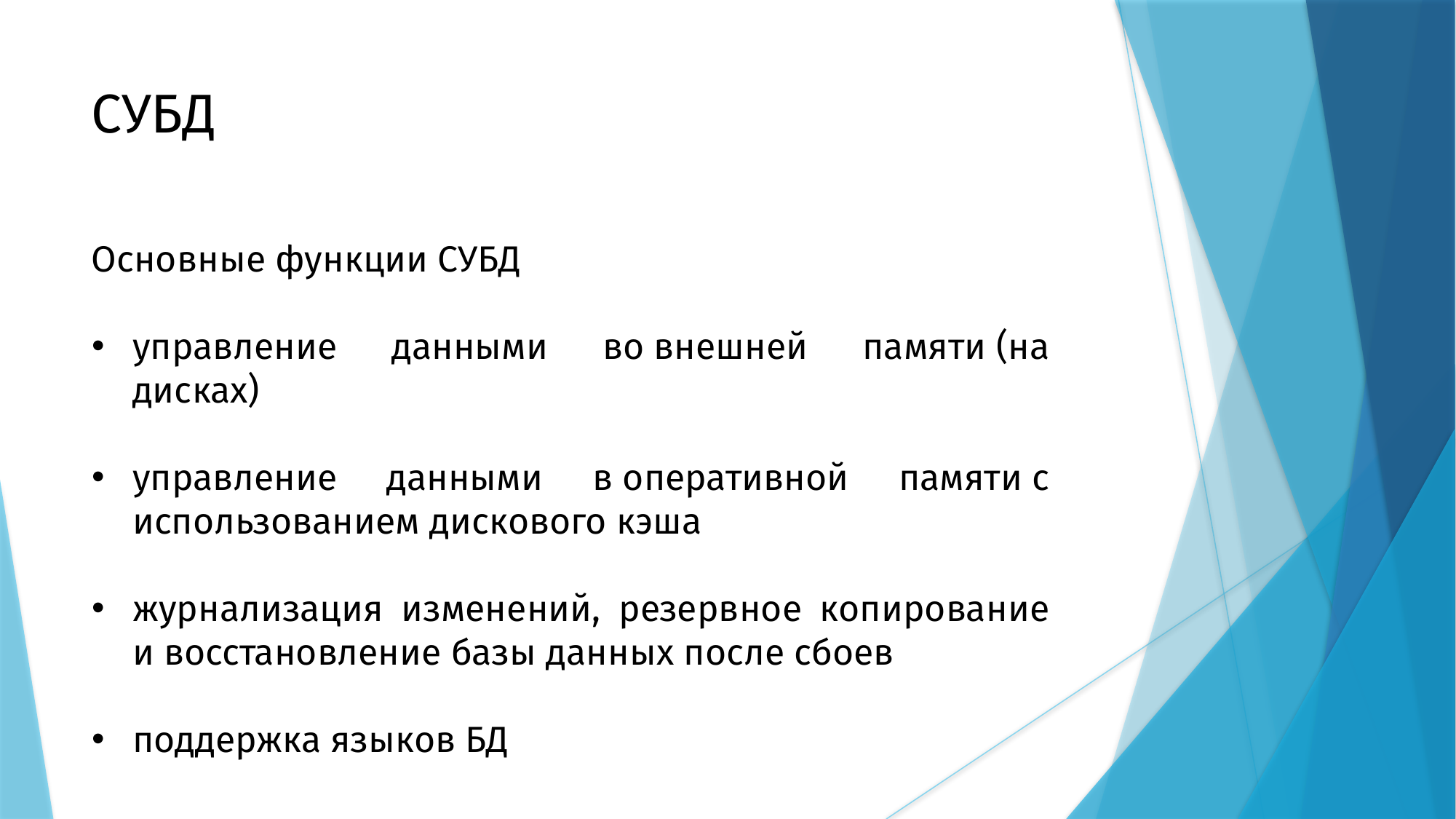

СУБД
Основные функции СУБД

управление данными во внешней памяти (на дисках)

управление данными в оперативной памяти с использованием дискового кэша

журнализация изменений, резервное копирование и восстановление базы данных после сбоев

поддержка языков БД